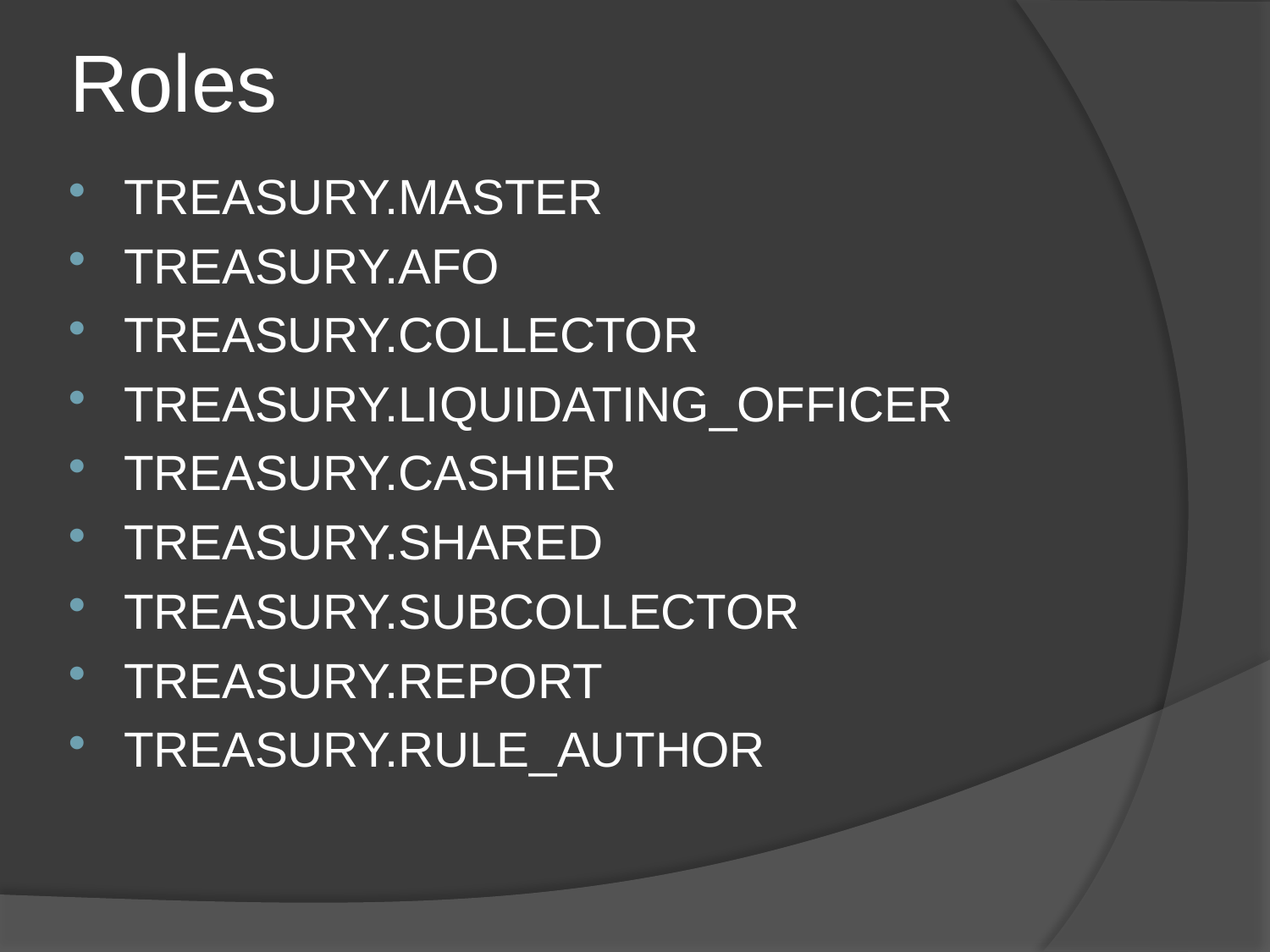

Roles
TREASURY.MASTER
TREASURY.AFO
TREASURY.COLLECTOR
TREASURY.LIQUIDATING_OFFICER
TREASURY.CASHIER
TREASURY.SHARED
TREASURY.SUBCOLLECTOR
TREASURY.REPORT
TREASURY.RULE_AUTHOR